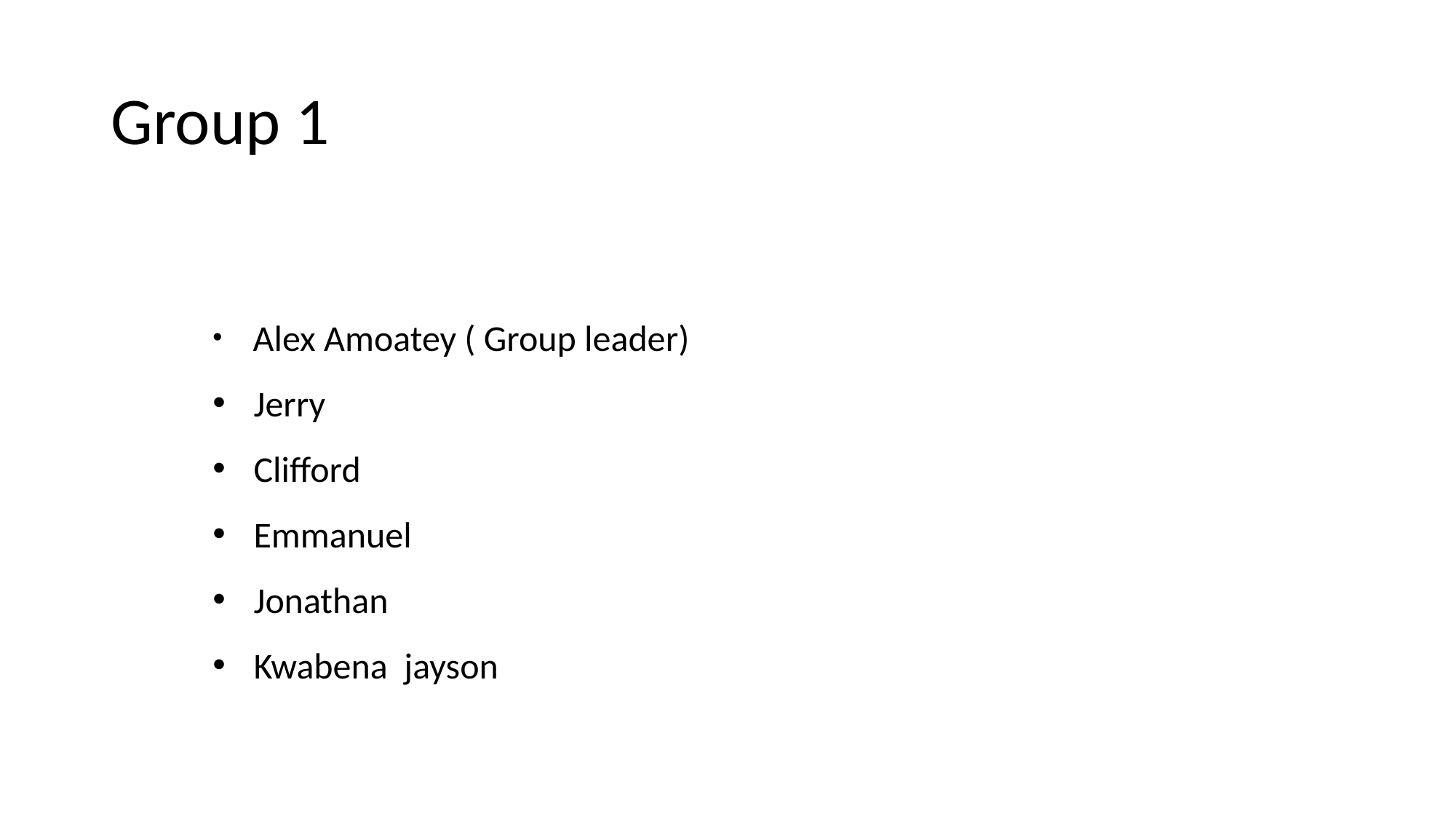

# Group 1

 Alex Amoatey ( Group leader)
Jerry
Clifford
Emmanuel
Jonathan
Kwabena  jayson